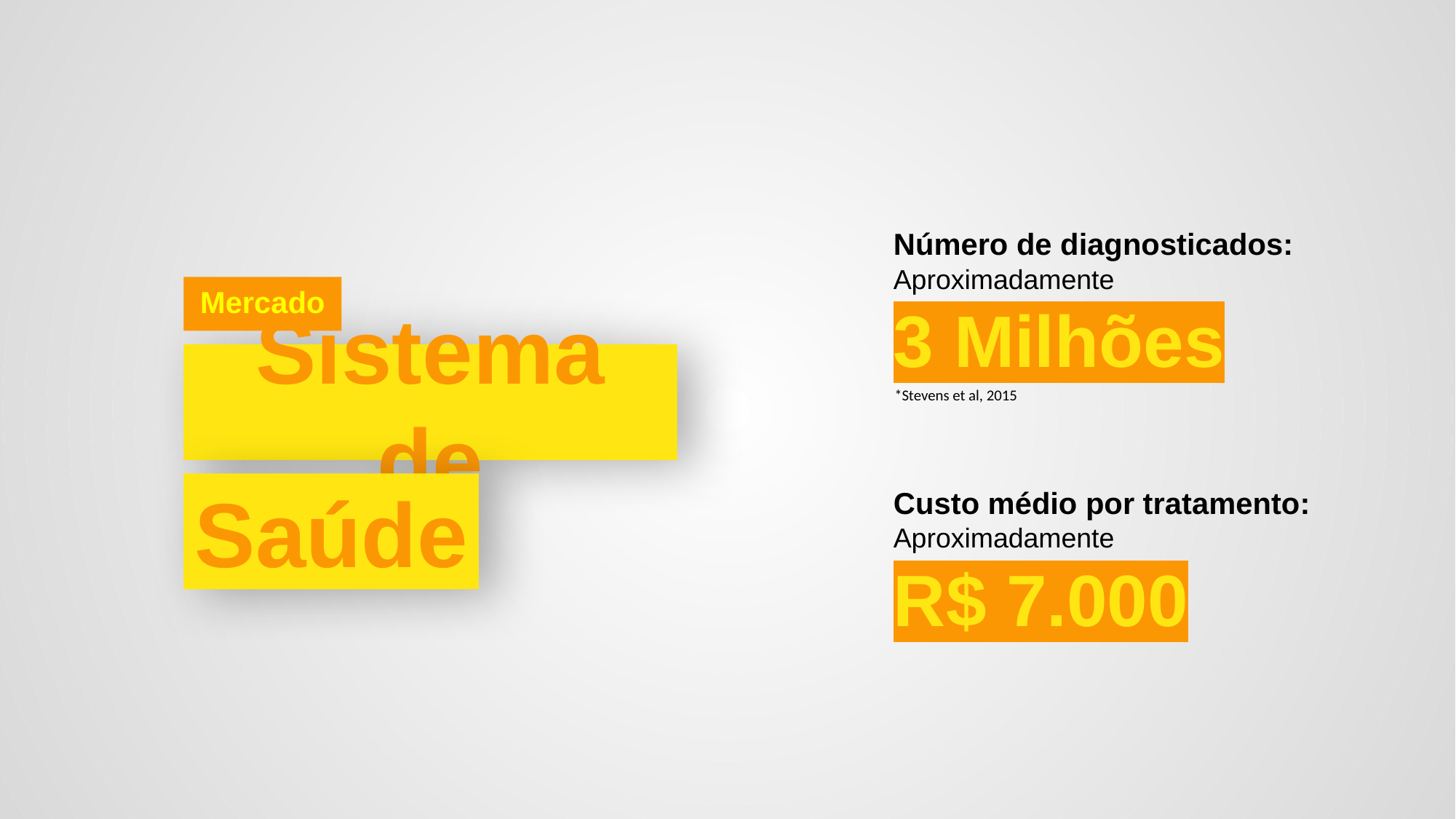

Número de diagnosticados:
Aproximadamente
3 Milhões
# Mercado
Sistema de
*Stevens et al, 2015
Custo médio por tratamento:
Aproximadamente
R$ 7.000
Saúde